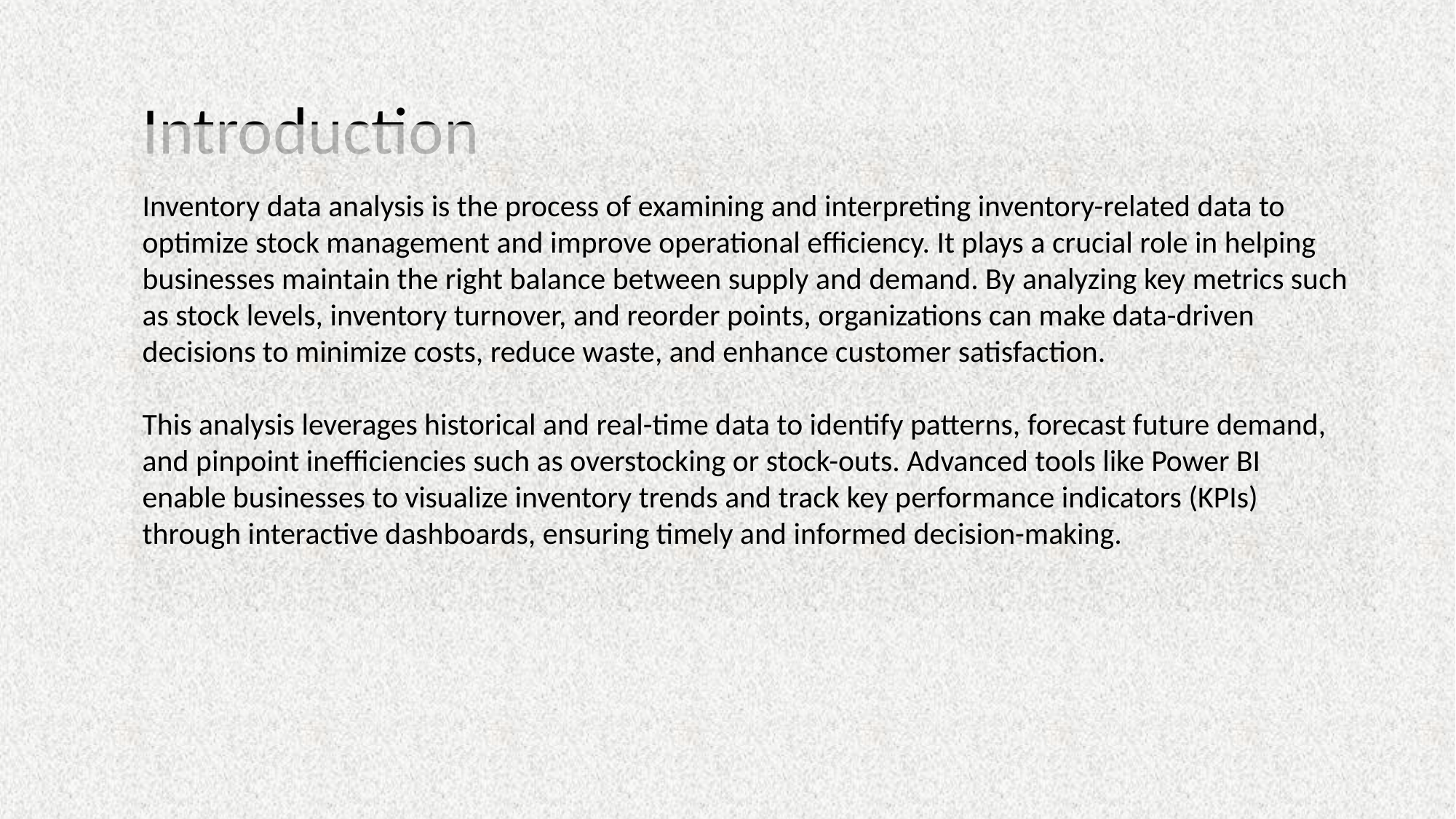

# Introduction
Inventory data analysis is the process of examining and interpreting inventory-related data to optimize stock management and improve operational efficiency. It plays a crucial role in helping businesses maintain the right balance between supply and demand. By analyzing key metrics such as stock levels, inventory turnover, and reorder points, organizations can make data-driven decisions to minimize costs, reduce waste, and enhance customer satisfaction.

This analysis leverages historical and real-time data to identify patterns, forecast future demand,
and pinpoint inefficiencies such as overstocking or stock-outs. Advanced tools like Power BI
enable businesses to visualize inventory trends and track key performance indicators (KPIs)
through interactive dashboards, ensuring timely and informed decision-making.